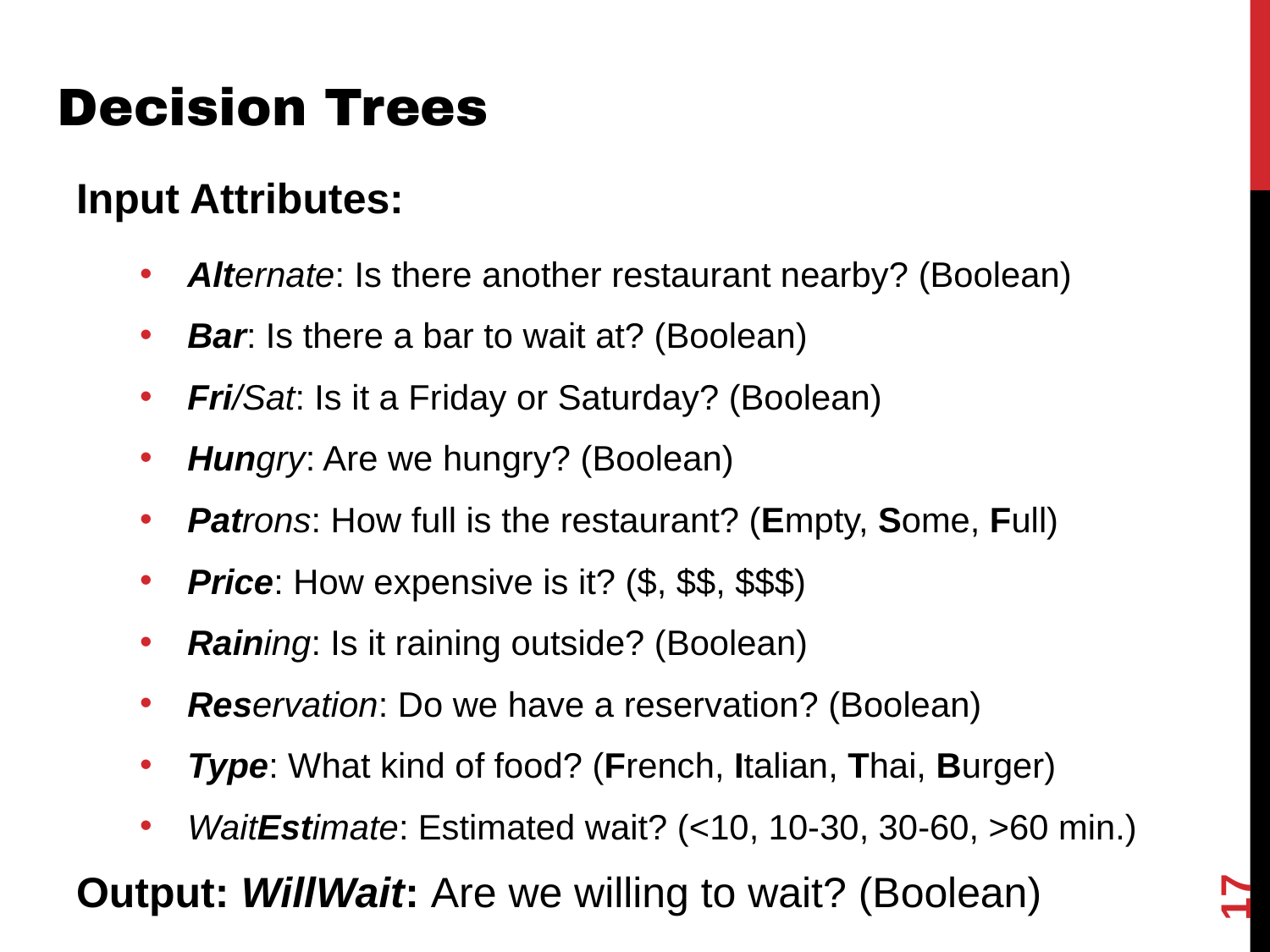

Decision Trees
Input Attributes:
Alternate: Is there another restaurant nearby? (Boolean)
Bar: Is there a bar to wait at? (Boolean)
Fri/Sat: Is it a Friday or Saturday? (Boolean)
Hungry: Are we hungry? (Boolean)
Patrons: How full is the restaurant? (Empty, Some, Full)
Price: How expensive is it? ($, $$, $$$)
Raining: Is it raining outside? (Boolean)
Reservation: Do we have a reservation? (Boolean)
Type: What kind of food? (French, Italian, Thai, Burger)
WaitEstimate: Estimated wait? (<10, 10-30, 30-60, >60 min.)
Output: WillWait: Are we willing to wait? (Boolean)

17